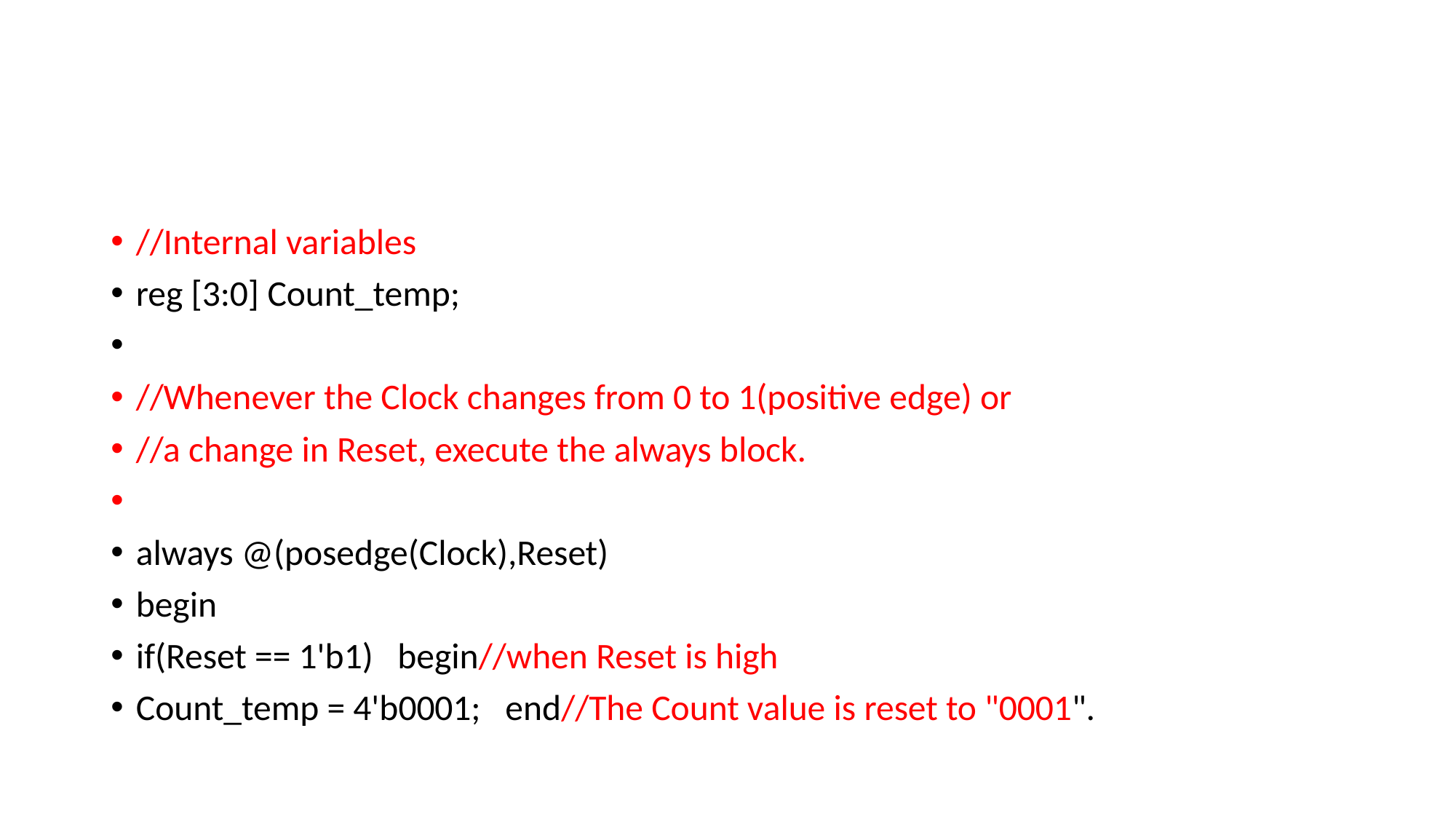

#
//Internal variables
reg [3:0] Count_temp;

//Whenever the Clock changes from 0 to 1(positive edge) or
//a change in Reset, execute the always block.

always @(posedge(Clock),Reset)
begin
if(Reset == 1'b1)   begin//when Reset is high
Count_temp = 4'b0001;   end//The Count value is reset to "0001".